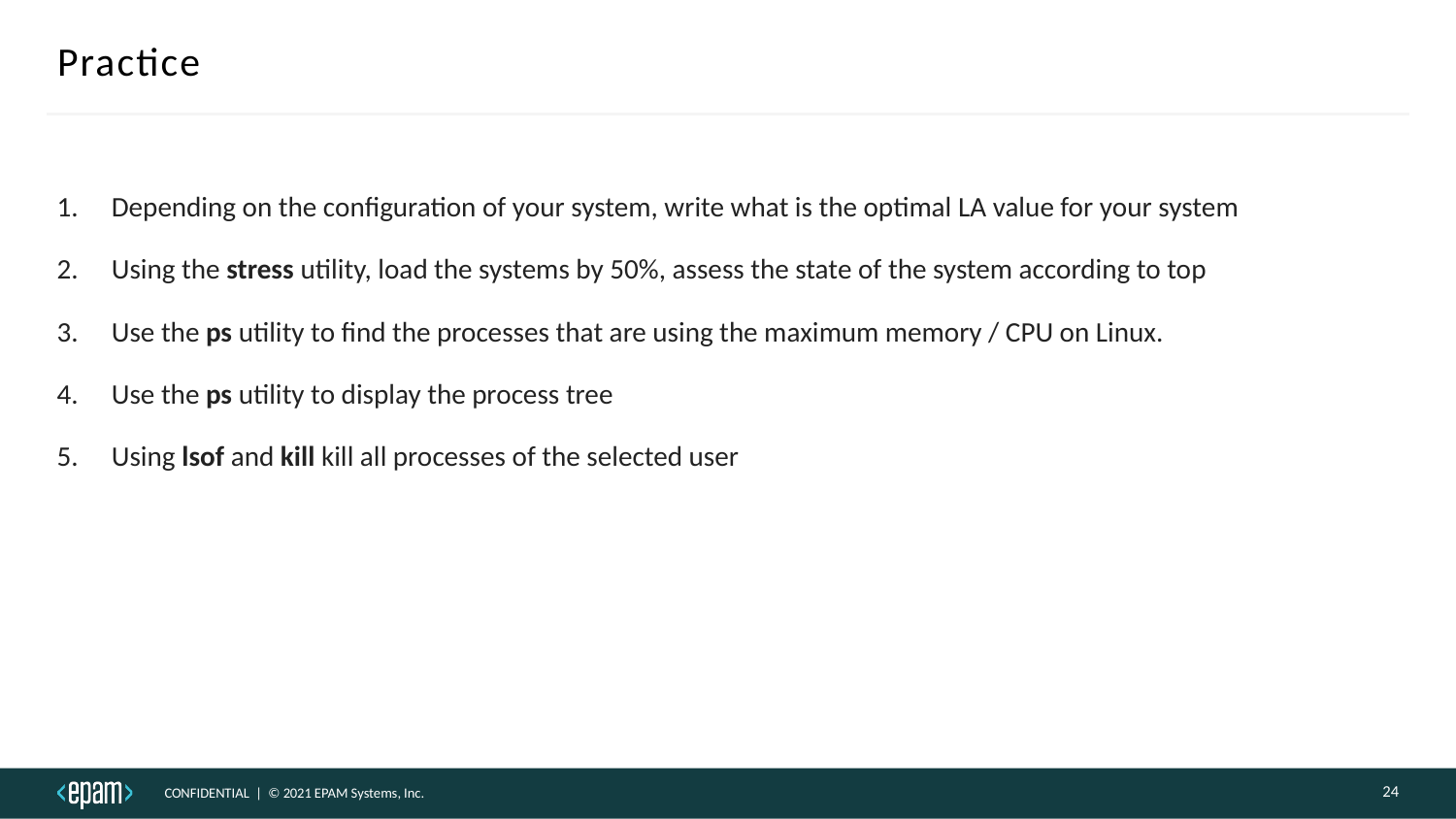

# Practice
Depending on the configuration of your system, write what is the optimal LA value for your system
Using the stress utility, load the systems by 50%, assess the state of the system according to top
Use the ps utility to find the processes that are using the maximum memory / CPU on Linux.
Use the ps utility to display the process tree
Using lsof and kill kill all processes of the selected user
24